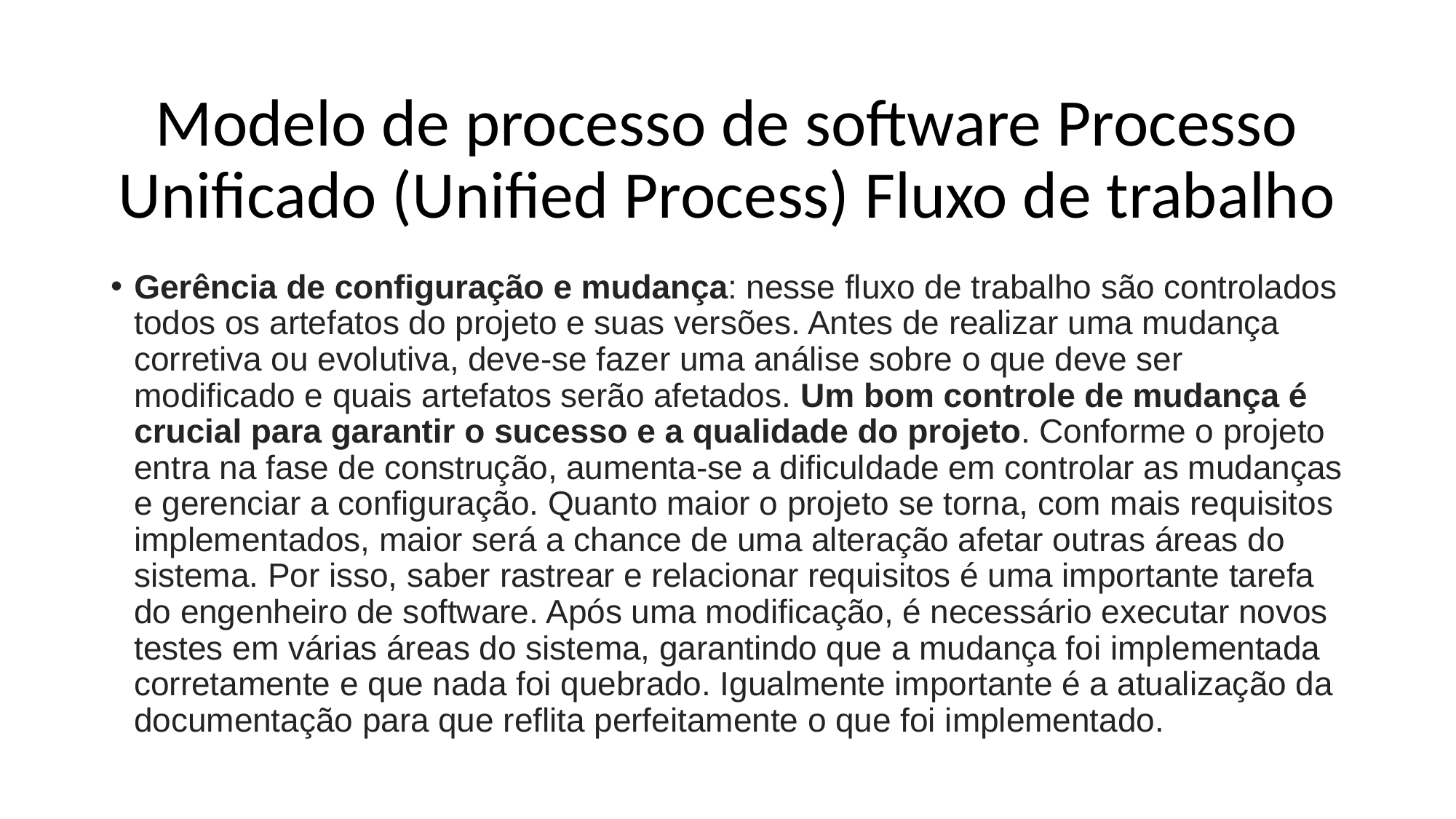

# Modelo de processo de software Processo Unificado (Unified Process) Fluxo de trabalho
Gerência de configuração e mudança: nesse fluxo de trabalho são controlados todos os artefatos do projeto e suas versões. Antes de realizar uma mudança corretiva ou evolutiva, deve-se fazer uma análise sobre o que deve ser modificado e quais artefatos serão afetados. Um bom controle de mudança é crucial para garantir o sucesso e a qualidade do projeto. Conforme o projeto entra na fase de construção, aumenta-se a dificuldade em controlar as mudanças e gerenciar a configuração. Quanto maior o projeto se torna, com mais requisitos implementados, maior será a chance de uma alteração afetar outras áreas do sistema. Por isso, saber rastrear e relacionar requisitos é uma importante tarefa do engenheiro de software. Após uma modificação, é necessário executar novos testes em várias áreas do sistema, garantindo que a mudança foi implementada corretamente e que nada foi quebrado. Igualmente importante é a atualização da documentação para que reflita perfeitamente o que foi implementado.